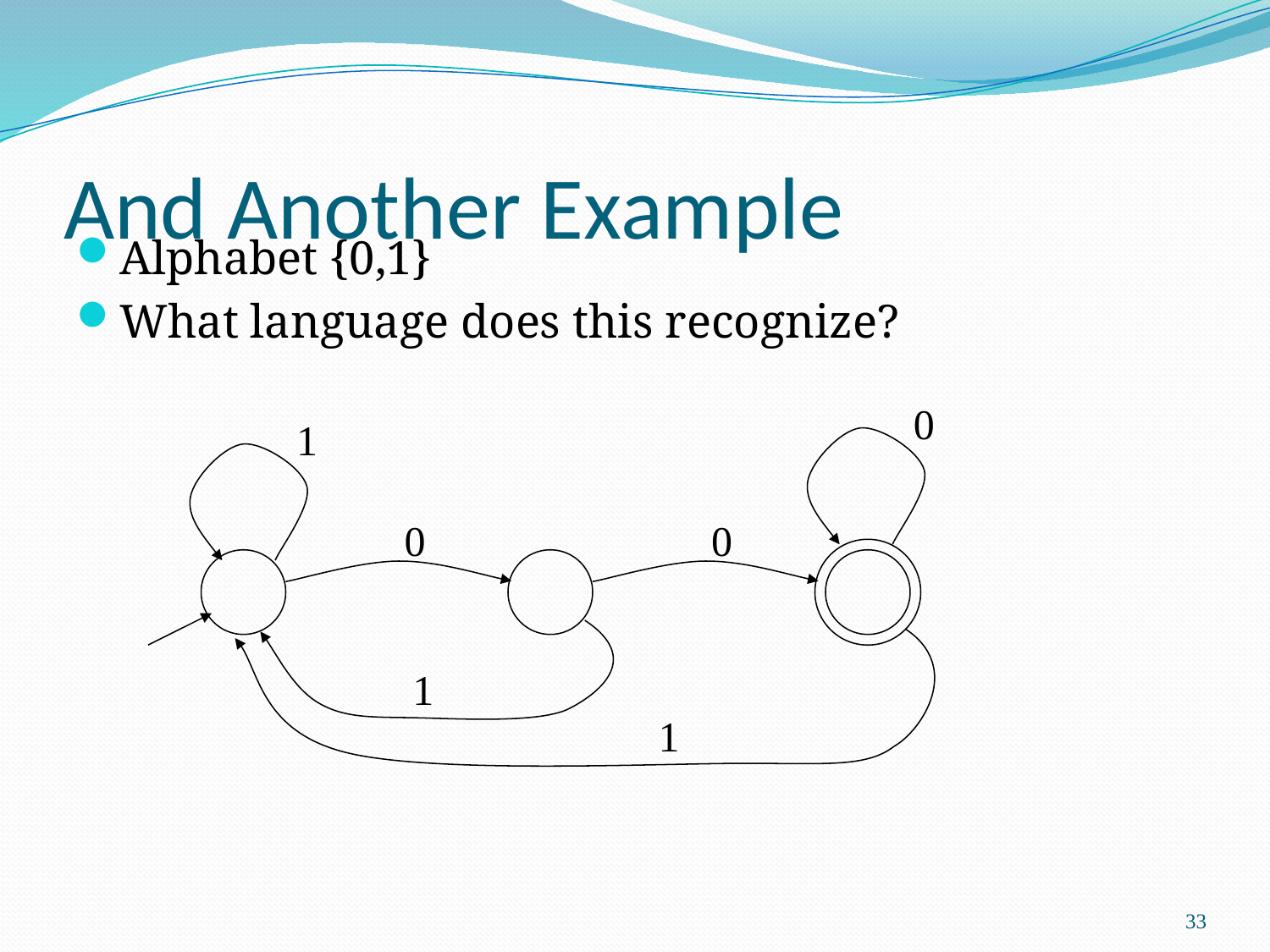

# And Another Example
Alphabet {0,1}
What language does this recognize?
0

1

0

0

1

1
33